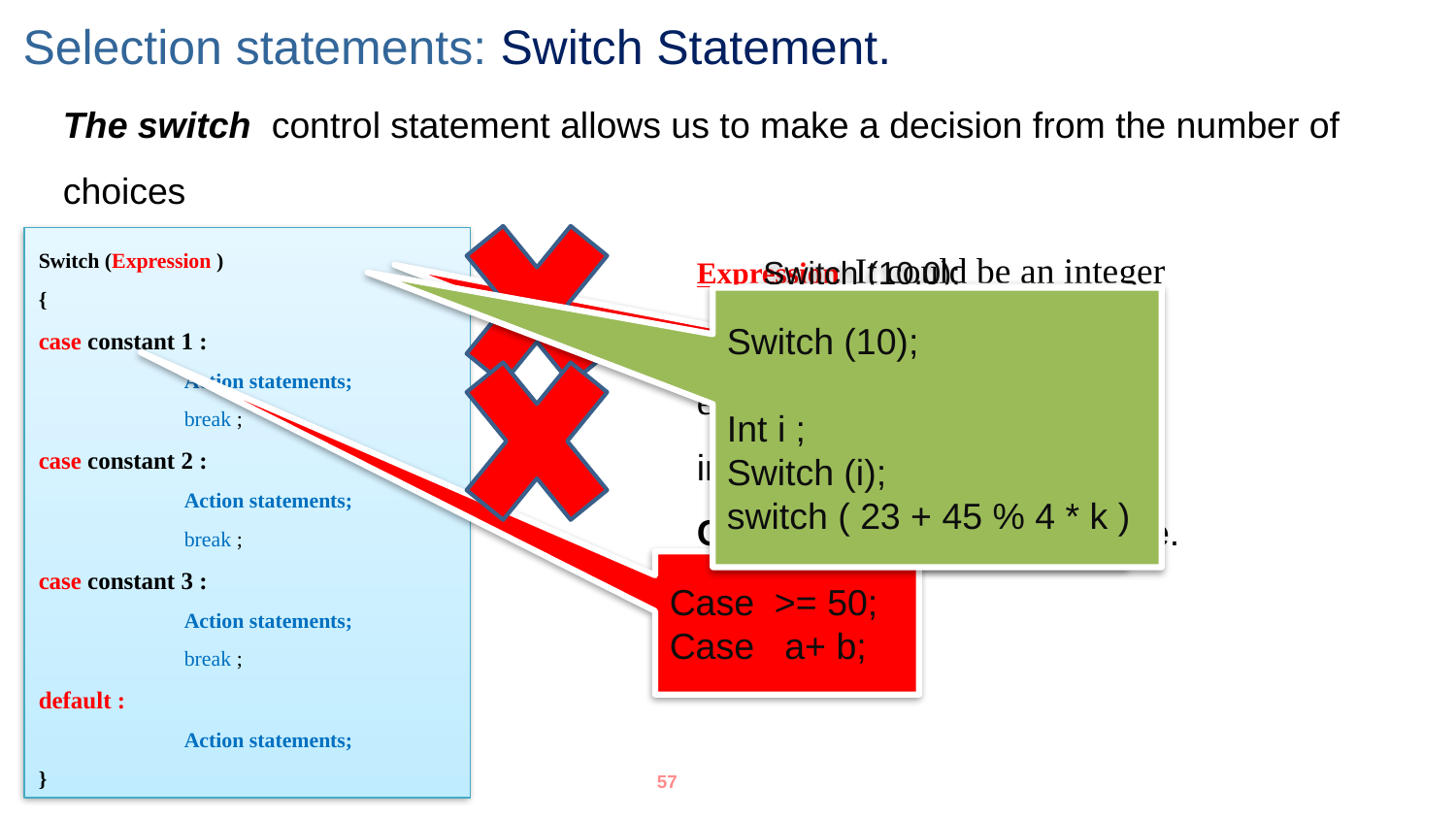

# Selection statements: Switch Statement.
The switch  control statement allows us to make a decision from the number of choices

Expression  It could be an integer constant like 1, 2 or 3, or an expression that  evaluates to an integer .
Constant : is a specific value.

Switch (Expression )
{
case constant 1 :
	Action statements;
	break ;
case constant 2 :
	Action statements;
	break ;
case constant 3 :
	Action statements;
	break ;
default :
	Action statements;
}
Switch (10.0);

float i ;
Switch (i);

switch ( i + j * k )

switch ( 23 + 45 % 4 * k )
Switch (10);

Int i ;
Switch (i);
switch ( 23 + 45 % 4 * k )

Case  >= 50;
Case   a+ b;
57